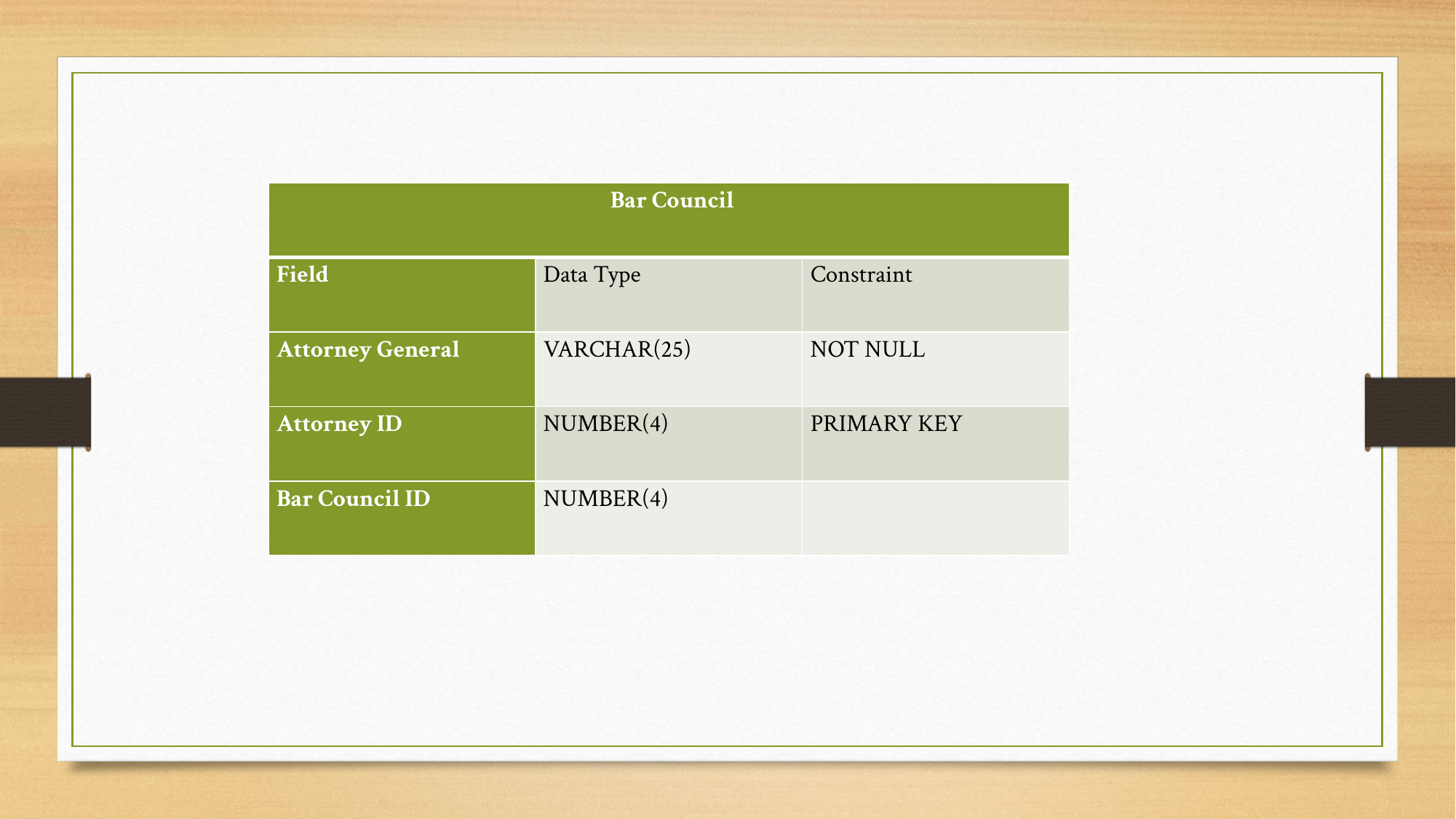

| Bar Council |  |  |
| --- | --- | --- |
| Field | Data Type | Constraint |
| Attorney General | VARCHAR(25) | NOT NULL |
| Attorney ID | NUMBER(4) | PRIMARY KEY |
| Bar Council ID | NUMBER(4) |  |